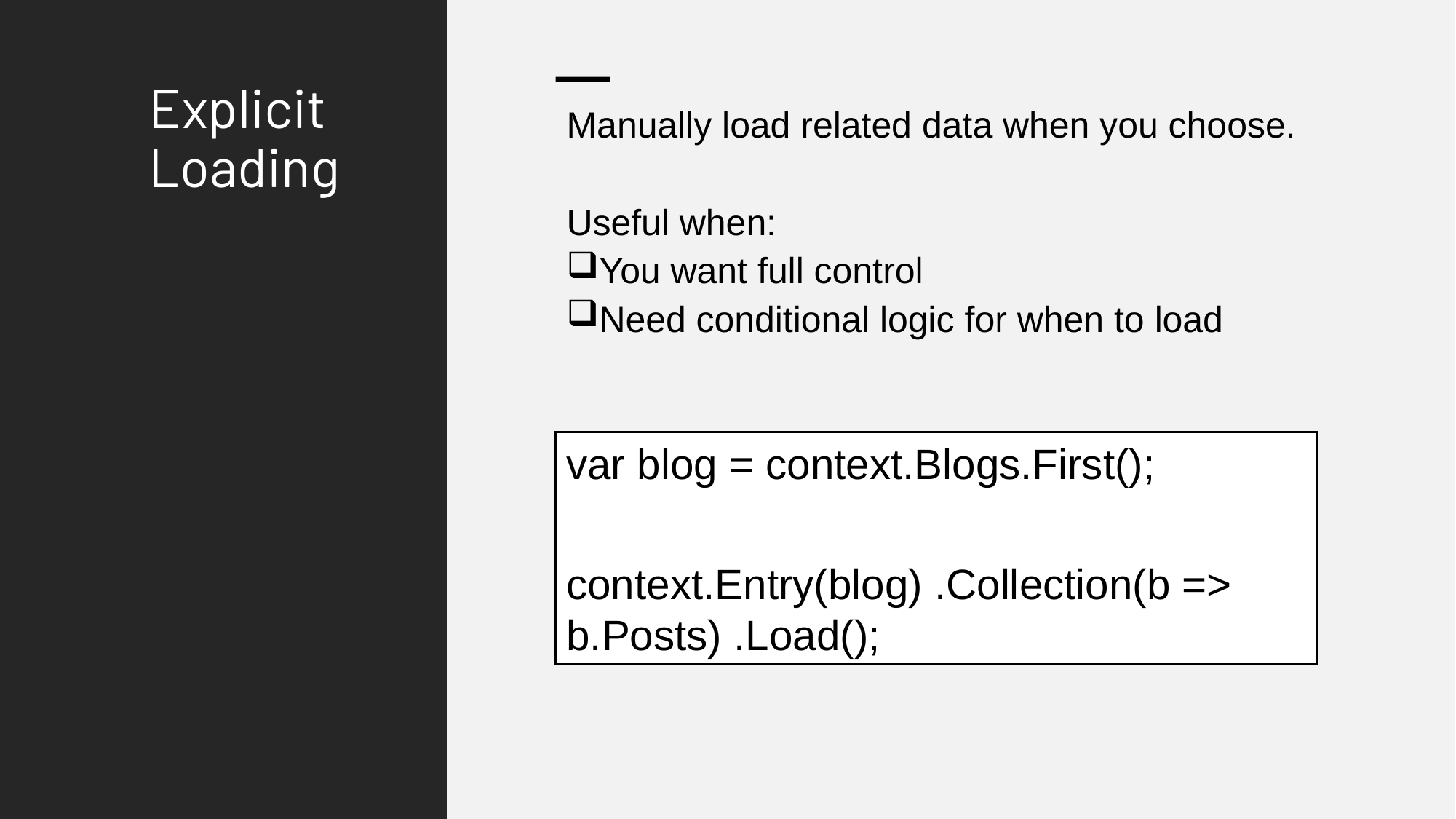

# Explicit Loading

Manually load related data when you choose.

Useful when:
You want full control
Need conditional logic for when to load

var blog = context.Blogs.First();

context.Entry(blog) .Collection(b => b.Posts) .Load();